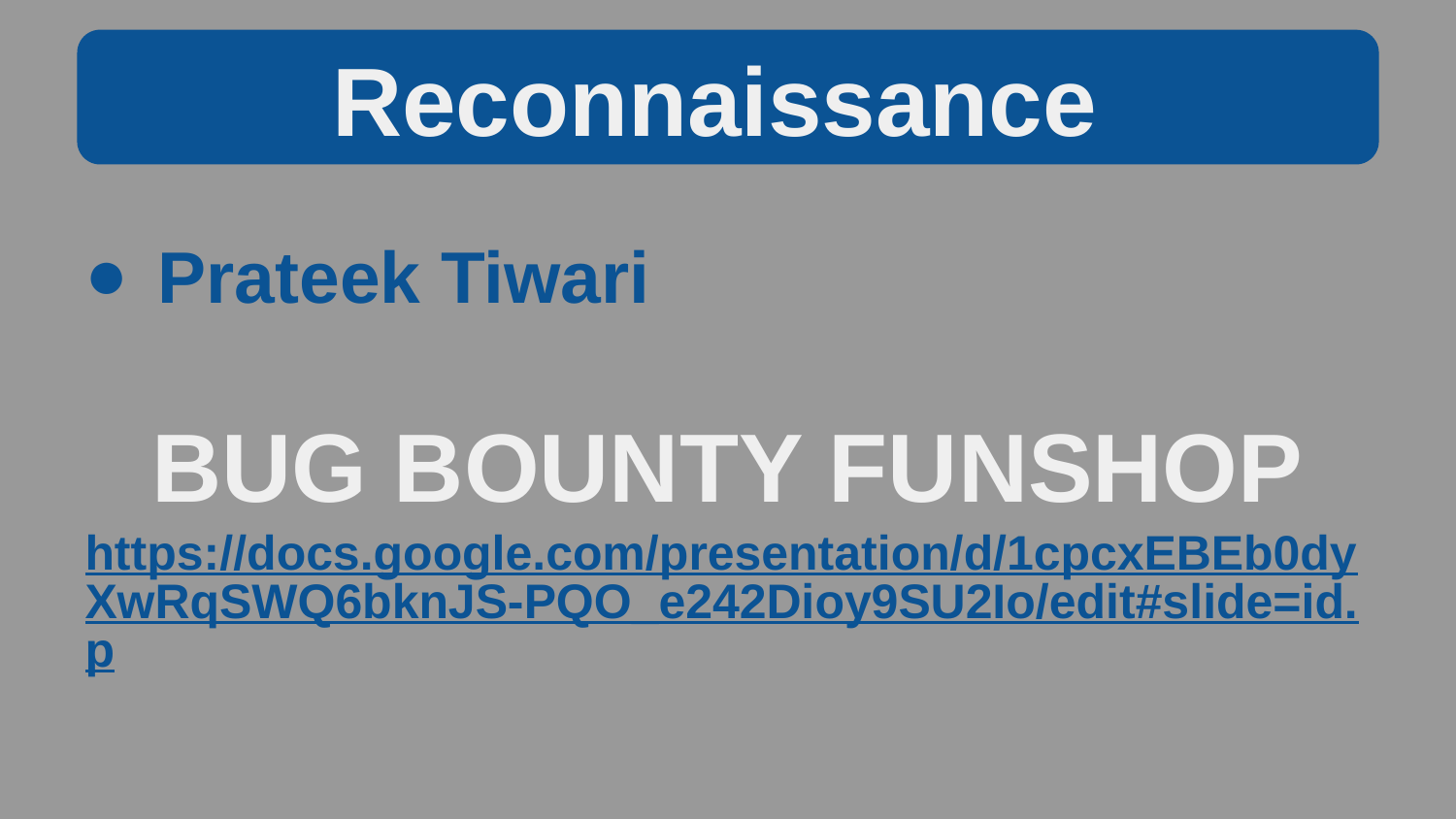

Reconnaissance
Prateek Tiwari
BUG BOUNTY FUNSHOP
https://docs.google.com/presentation/d/1cpcxEBEb0dyXwRqSWQ6bknJS-PQO_e242Dioy9SU2Io/edit#slide=id.p